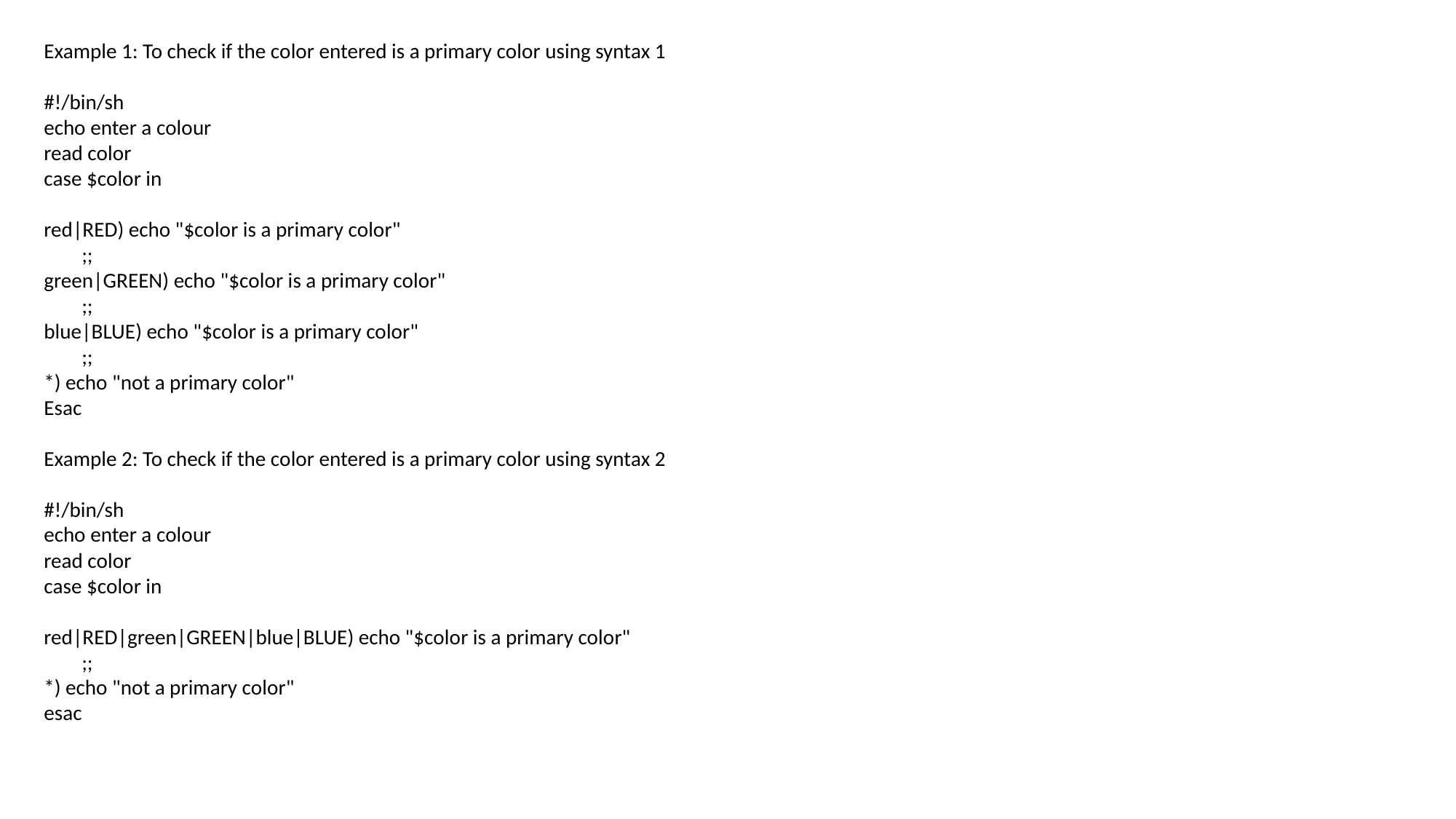

Example 1: To check if the color entered is a primary color using syntax 1

#!/bin/sh
echo enter a colour
read color
case $color in

red|RED) echo "$color is a primary color"
        ;;
green|GREEN) echo "$color is a primary color"
        ;;
blue|BLUE) echo "$color is a primary color"
        ;;
*) echo "not a primary color"
Esac

Example 2: To check if the color entered is a primary color using syntax 2

#!/bin/sh
echo enter a colour
read color
case $color in

red|RED|green|GREEN|blue|BLUE) echo "$color is a primary color"
        ;;
*) echo "not a primary color"
esac